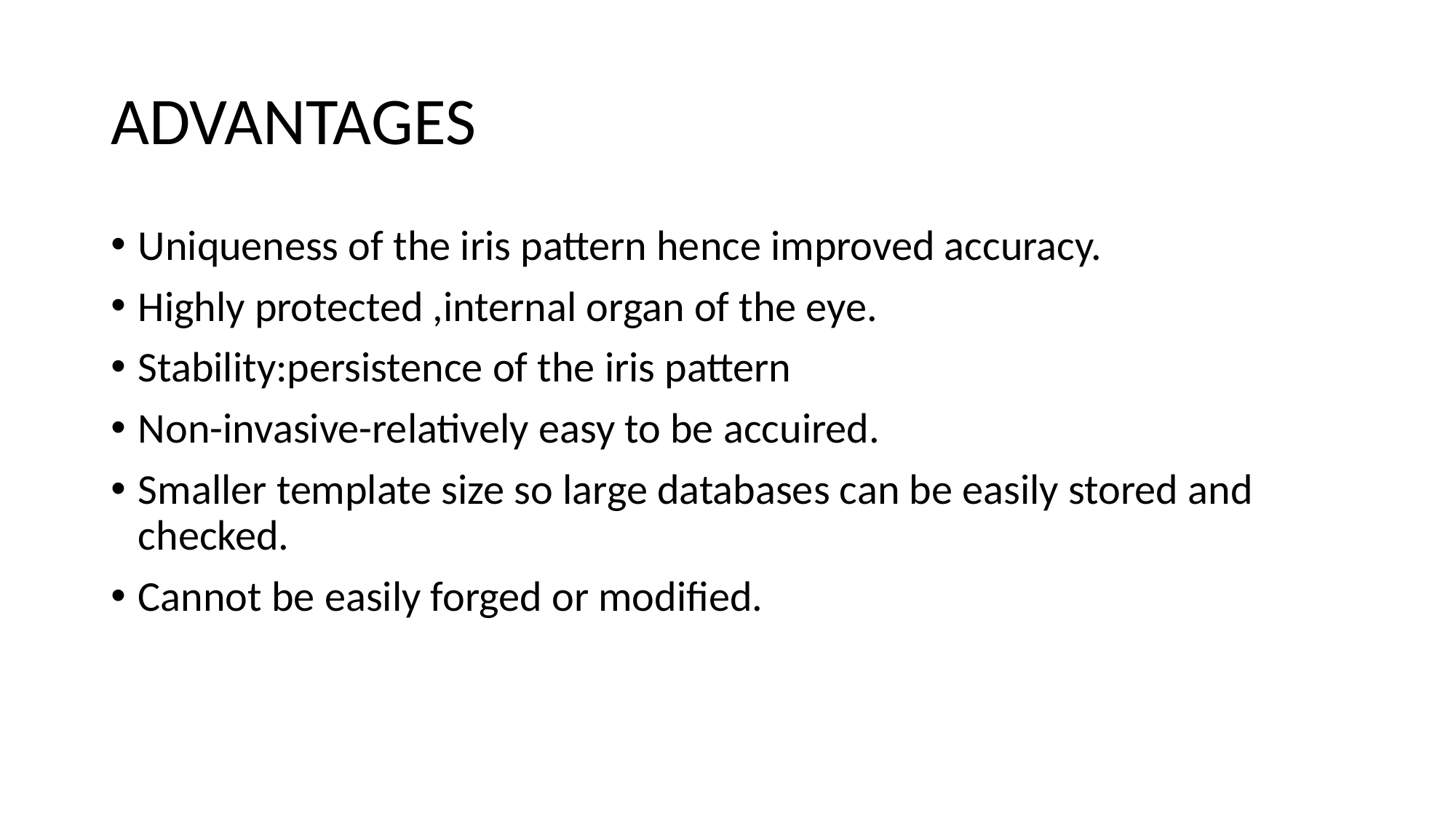

# ADVANTAGES
Uniqueness of the iris pattern hence improved accuracy.
Highly protected ,internal organ of the eye.
Stability:persistence of the iris pattern
Non-invasive-relatively easy to be accuired.
Smaller template size so large databases can be easily stored and checked.
Cannot be easily forged or modified.